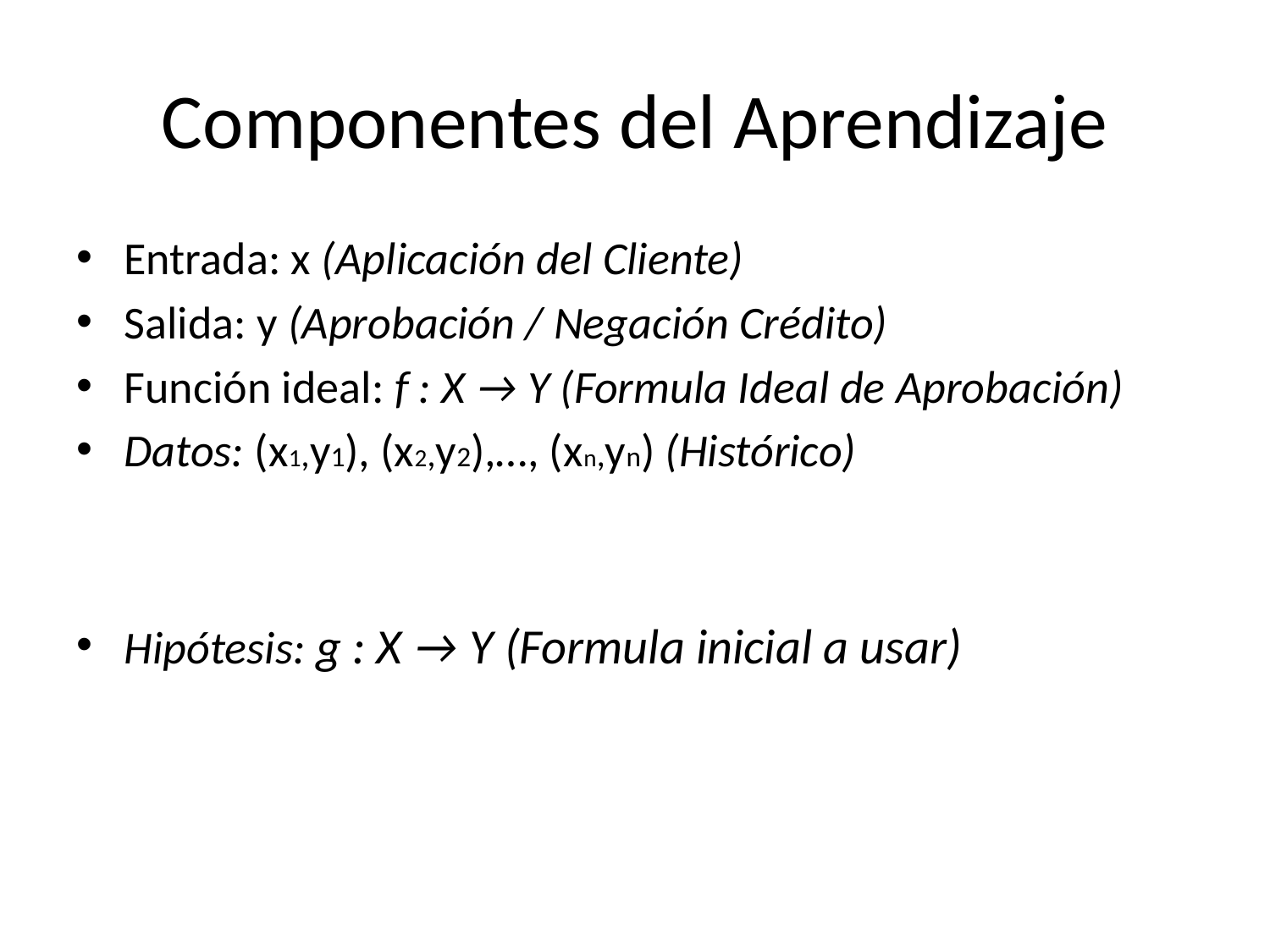

# Componentes del Aprendizaje
Entrada: x (Aplicación del Cliente)
Salida: y (Aprobación / Negación Crédito)
Función ideal: f : X → Y (Formula Ideal de Aprobación)
Datos: (x1,y1), (x2,y2),…, (xn,yn) (Histórico)

Hipótesis: g : X → Y (Formula inicial a usar)